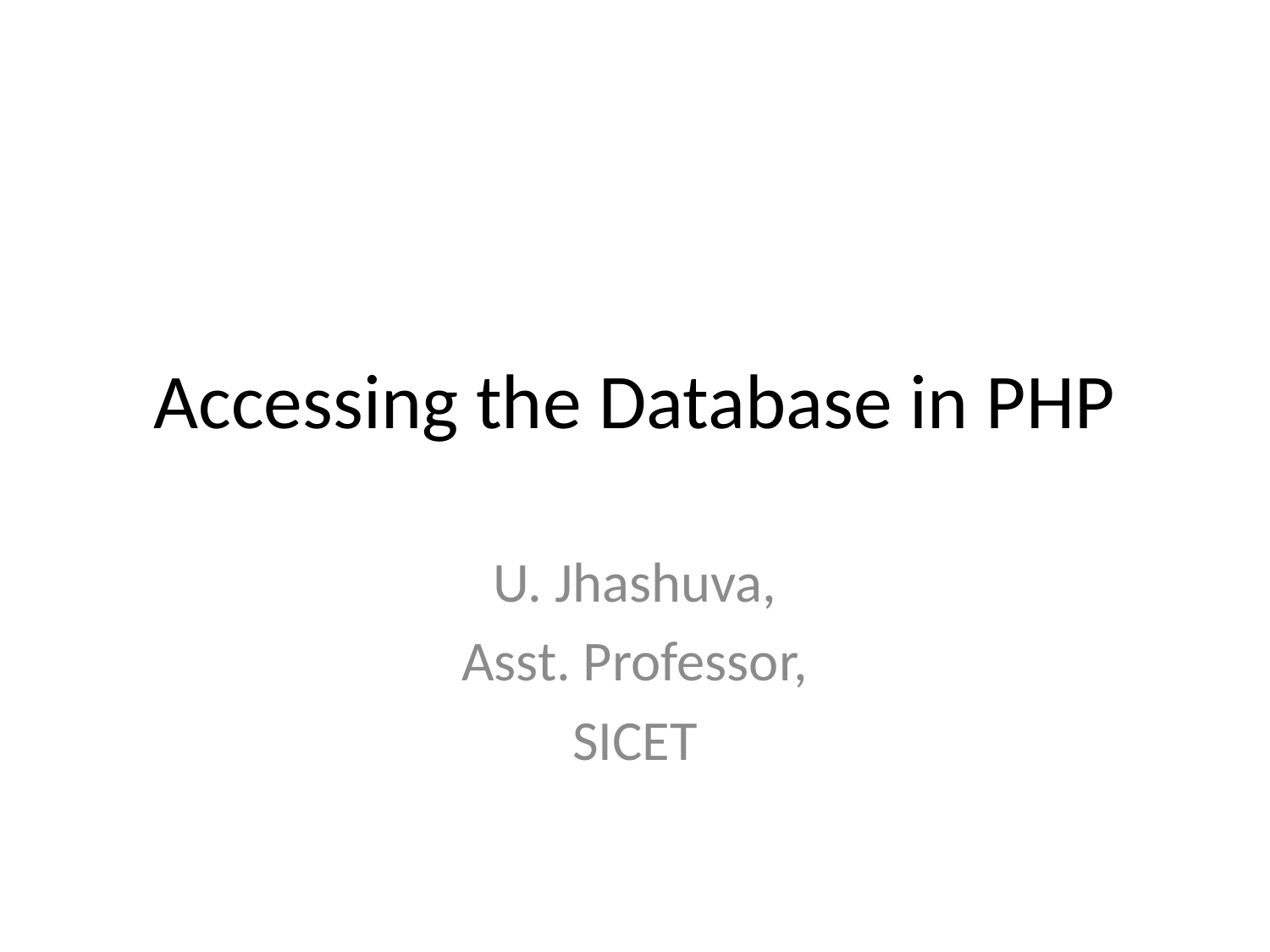

# Accessing the Database in PHP
U. Jhashuva,
Asst. Professor,
SICET